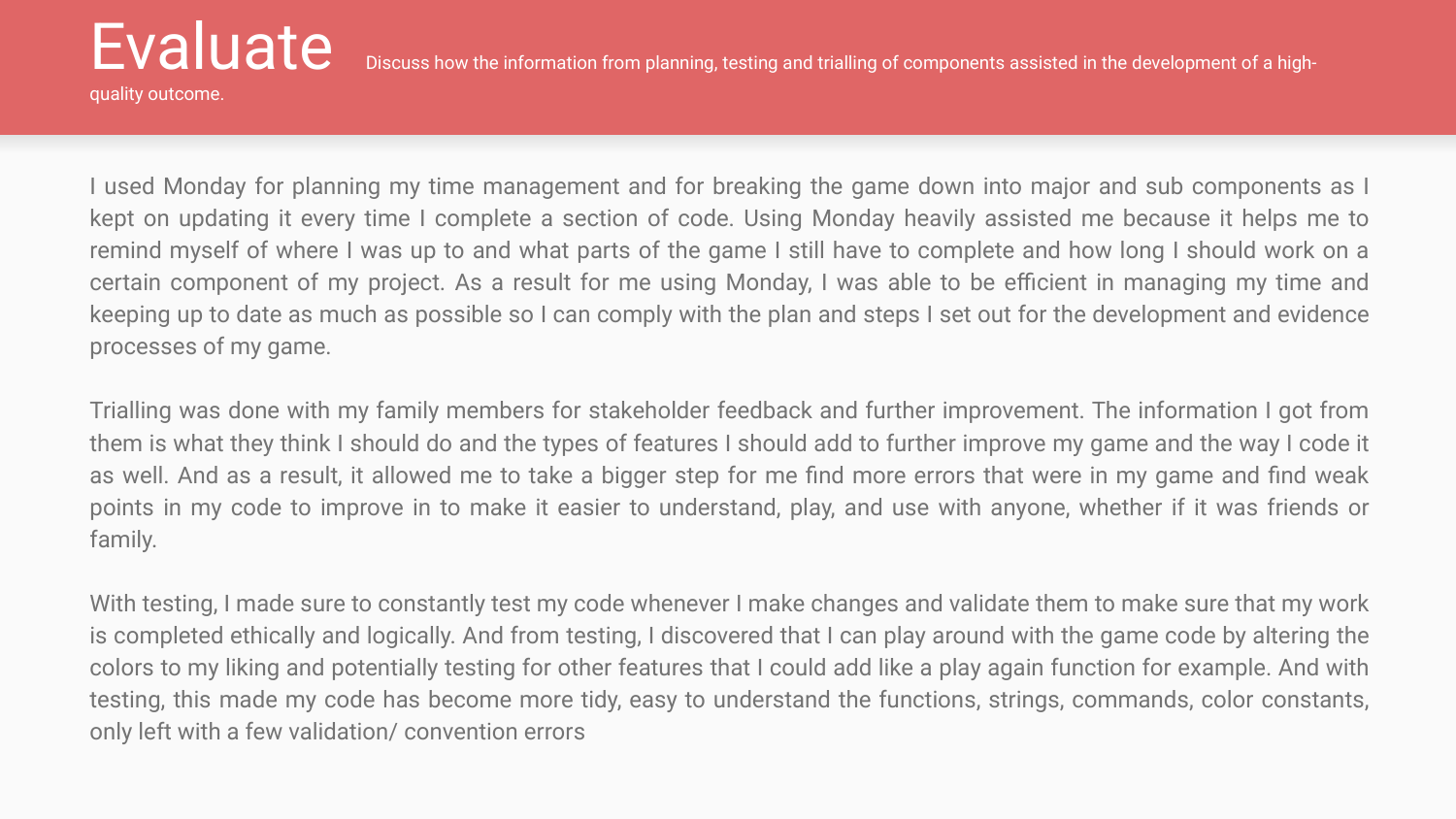

# Evaluate  Discuss how the information from planning, testing and trialling of components assisted in the development of a high-quality outcome.
I used Monday for planning my time management and for breaking the game down into major and sub components as I kept on updating it every time I complete a section of code. Using Monday heavily assisted me because it helps me to remind myself of where I was up to and what parts of the game I still have to complete and how long I should work on a certain component of my project. As a result for me using Monday, I was able to be efficient in managing my time and keeping up to date as much as possible so I can comply with the plan and steps I set out for the development and evidence processes of my game.
Trialling was done with my family members for stakeholder feedback and further improvement. The information I got from them is what they think I should do and the types of features I should add to further improve my game and the way I code it as well. And as a result, it allowed me to take a bigger step for me find more errors that were in my game and find weak points in my code to improve in to make it easier to understand, play, and use with anyone, whether if it was friends or family.
With testing, I made sure to constantly test my code whenever I make changes and validate them to make sure that my work is completed ethically and logically. And from testing, I discovered that I can play around with the game code by altering the colors to my liking and potentially testing for other features that I could add like a play again function for example. And with testing, this made my code has become more tidy, easy to understand the functions, strings, commands, color constants, only left with a few validation/ convention errors